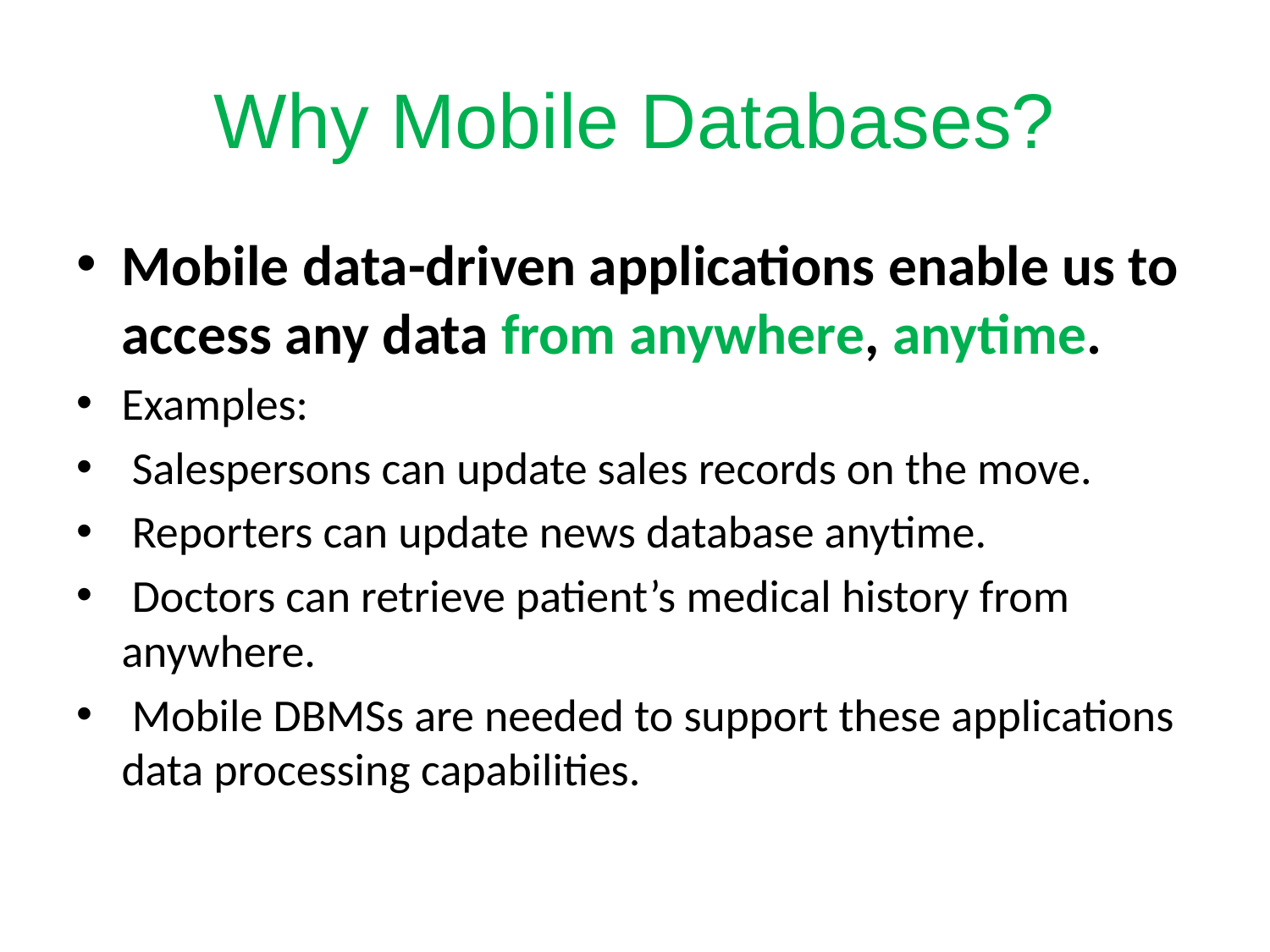

# Why Mobile Databases?
Mobile data-driven applications enable us to access any data from anywhere, anytime.
Examples:
 Salespersons can update sales records on the move.
 Reporters can update news database anytime.
 Doctors can retrieve patient’s medical history from anywhere.
 Mobile DBMSs are needed to support these applications data processing capabilities.